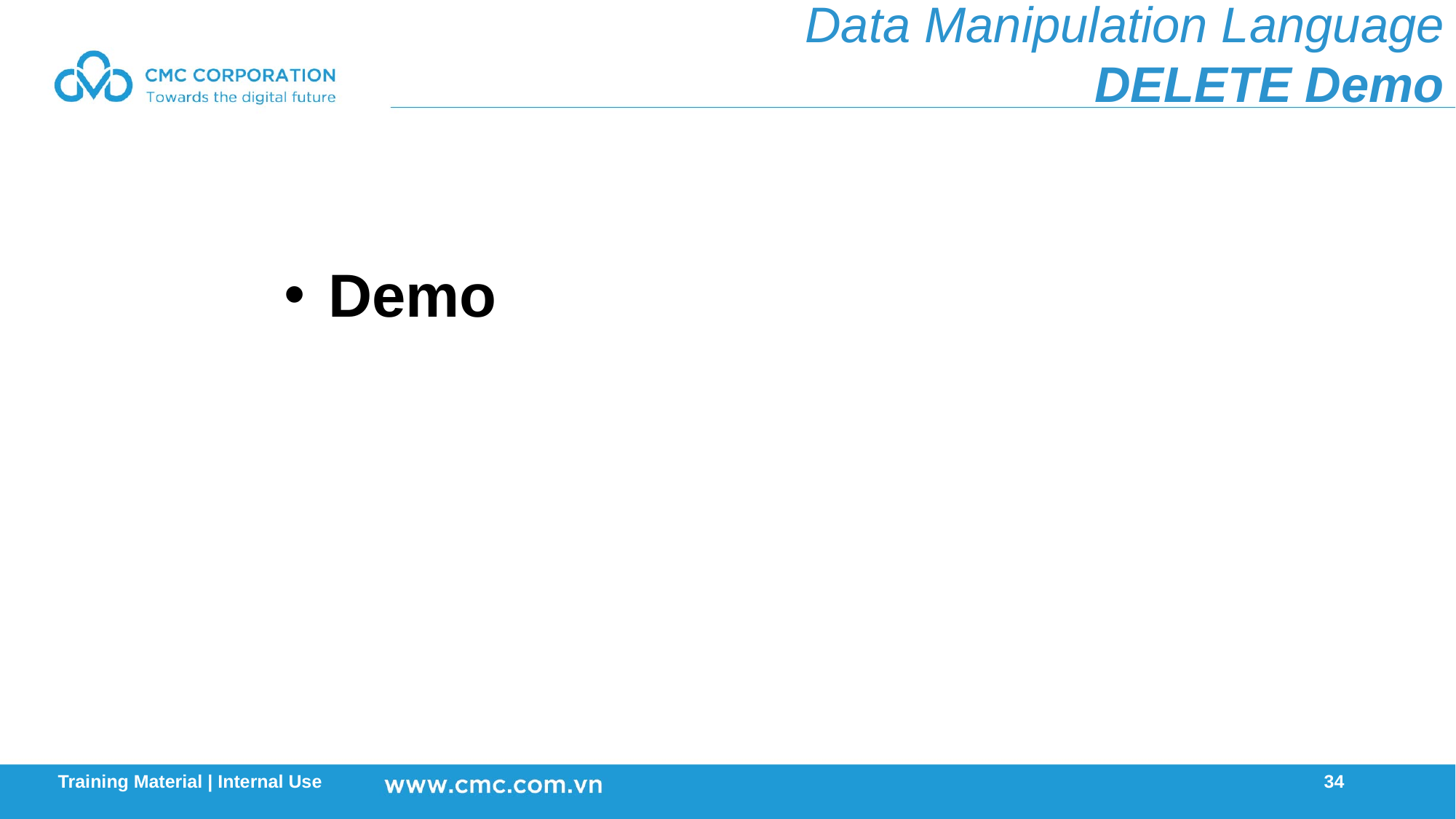

Data Manipulation Language
DELETE Demo
 Demo

34
Training Material | Internal Use